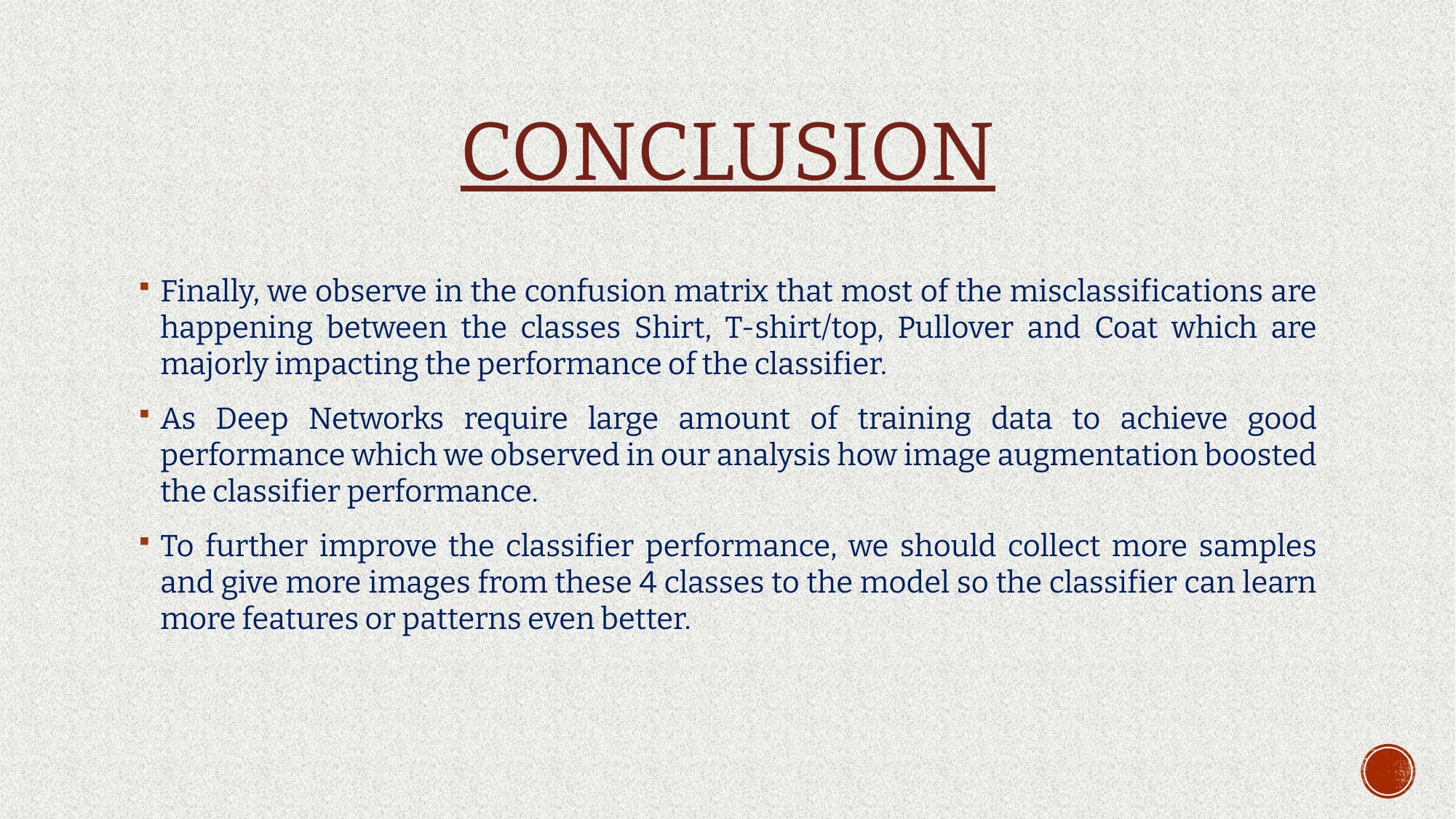

# Conclusion
Finally, we observe in the confusion matrix that most of the misclassifications are happening between the classes Shirt, T-shirt/top, Pullover and Coat which are majorly impacting the performance of the classifier.
As Deep Networks require large amount of training data to achieve good performance which we observed in our analysis how image augmentation boosted the classifier performance.
To further improve the classifier performance, we should collect more samples and give more images from these 4 classes to the model so the classifier can learn more features or patterns even better.